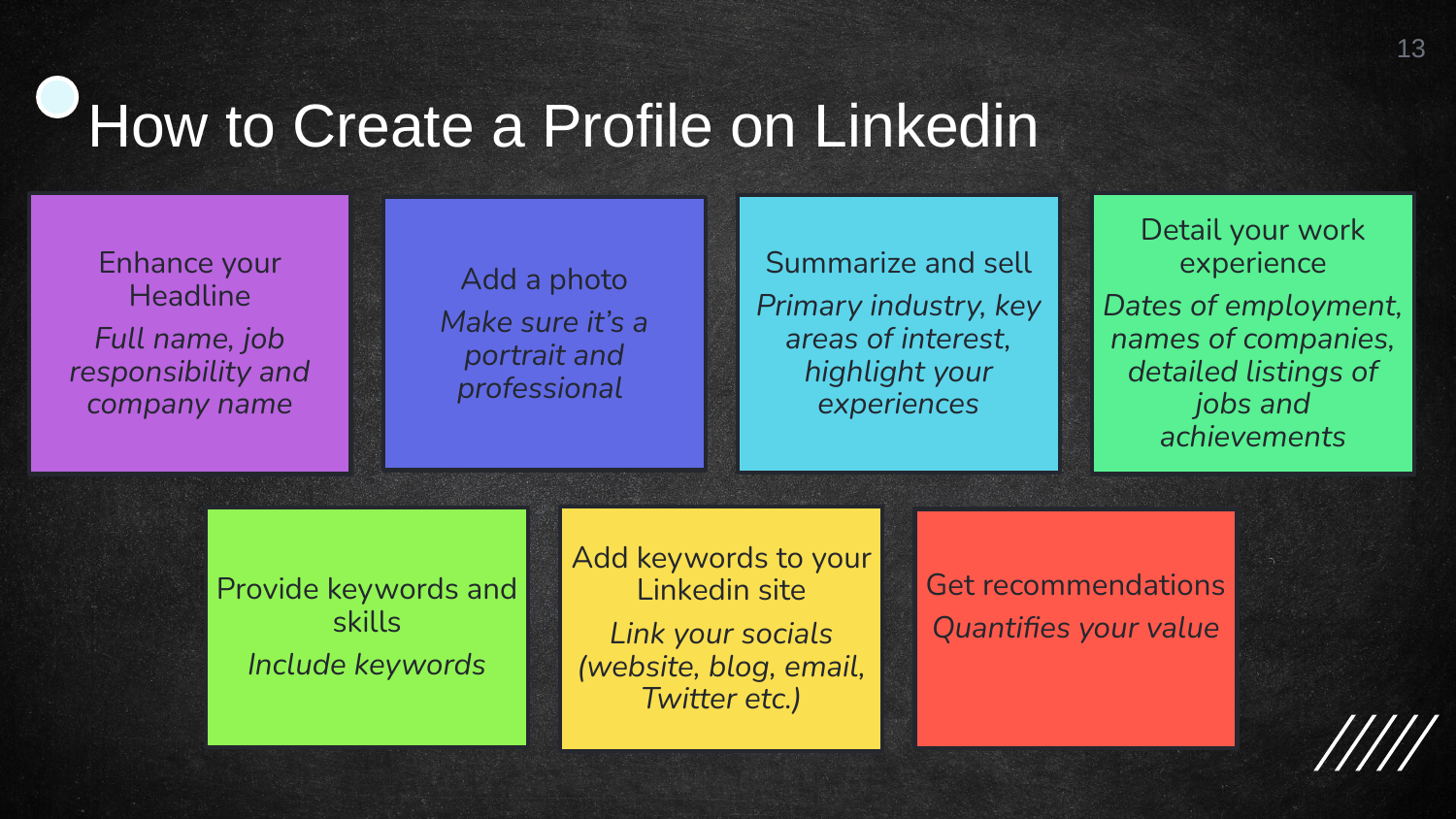

13
# How to Create a Profile on Linkedin
Enhance your Headline
Full name, job responsibility and company name
Add a photo
Make sure it’s a portrait and professional
Summarize and sell
Primary industry, key areas of interest, highlight your experiences
Detail your work experience
Dates of employment, names of companies, detailed listings of jobs and achievements
Provide keywords and skills
Include keywords
Add keywords to your Linkedin site
Link your socials (website, blog, email, Twitter etc.)
Get recommendations
Quantifies your value